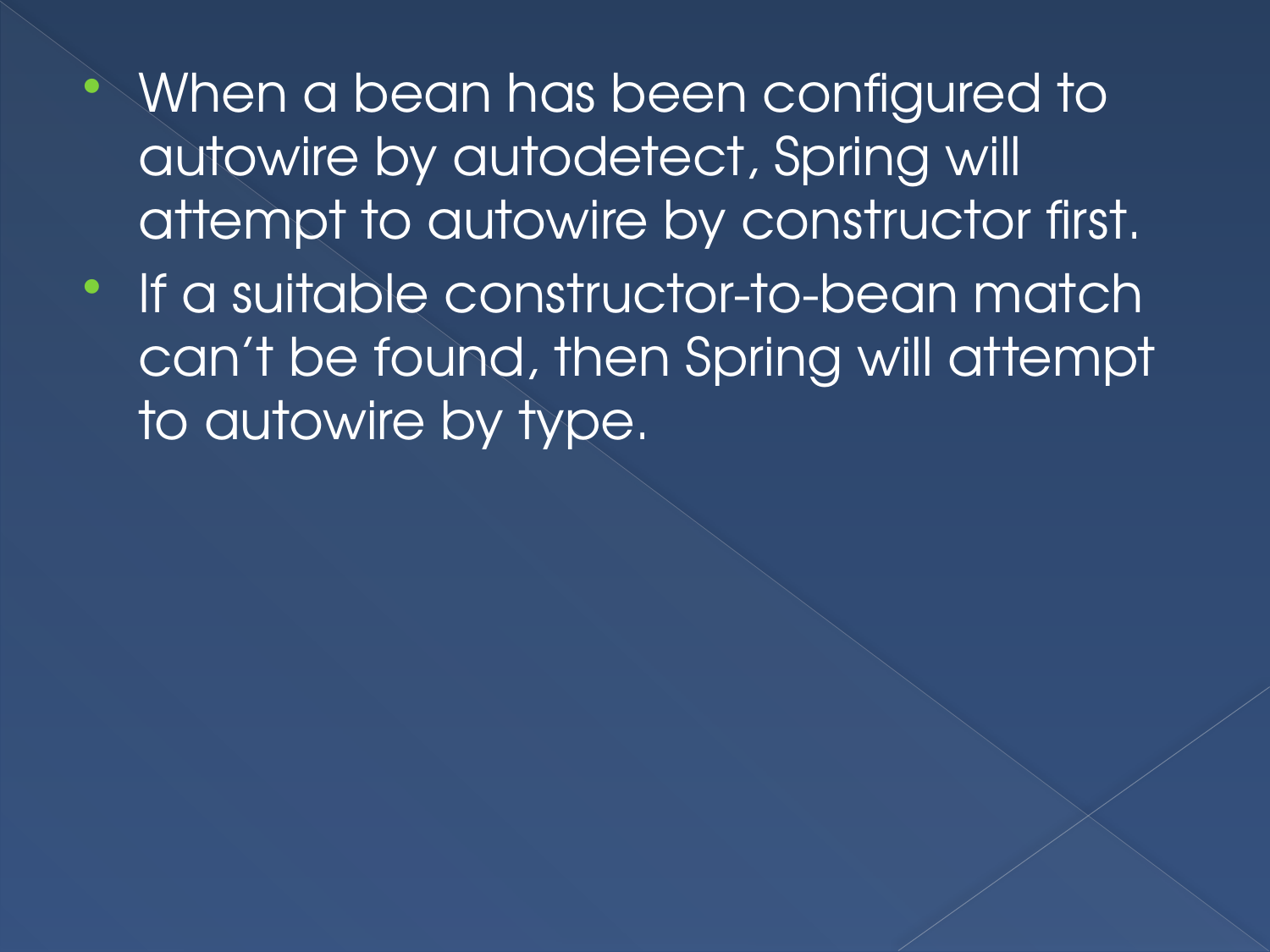

When a bean has been configured to autowire by autodetect, Spring will attempt to autowire by constructor first.
If a suitable constructor-to-bean match can’t be found, then Spring will attempt to autowire by type.